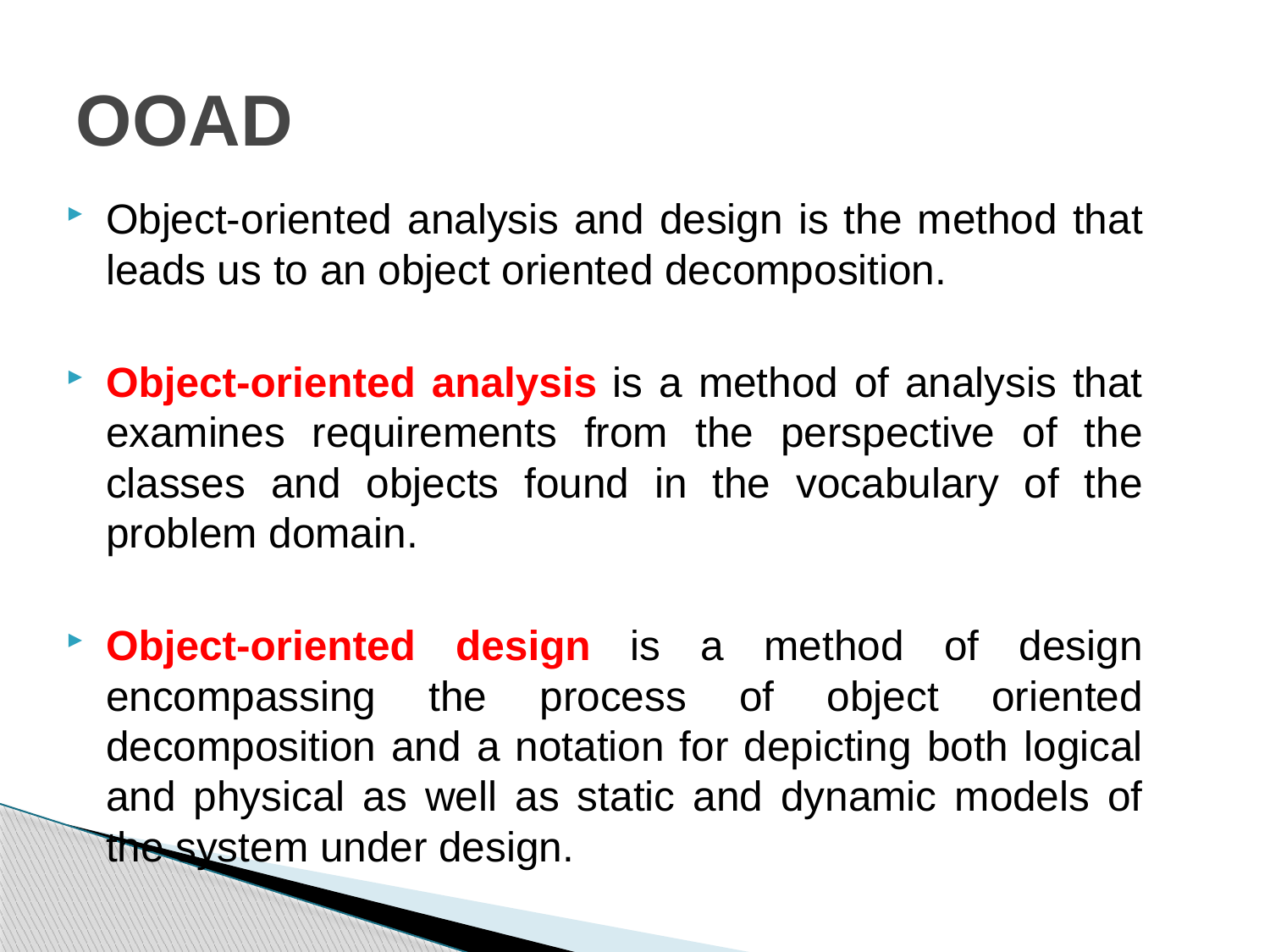

# OOAD
Object-oriented analysis and design is the method that leads us to an object oriented decomposition.

Object-oriented analysis is a method of analysis that examines requirements from the perspective of the classes and objects found in the vocabulary of the problem domain.

Object-oriented design is a method of design encompassing the process of object oriented decomposition and a notation for depicting both logical and physical as well as static and dynamic models of the system under design.